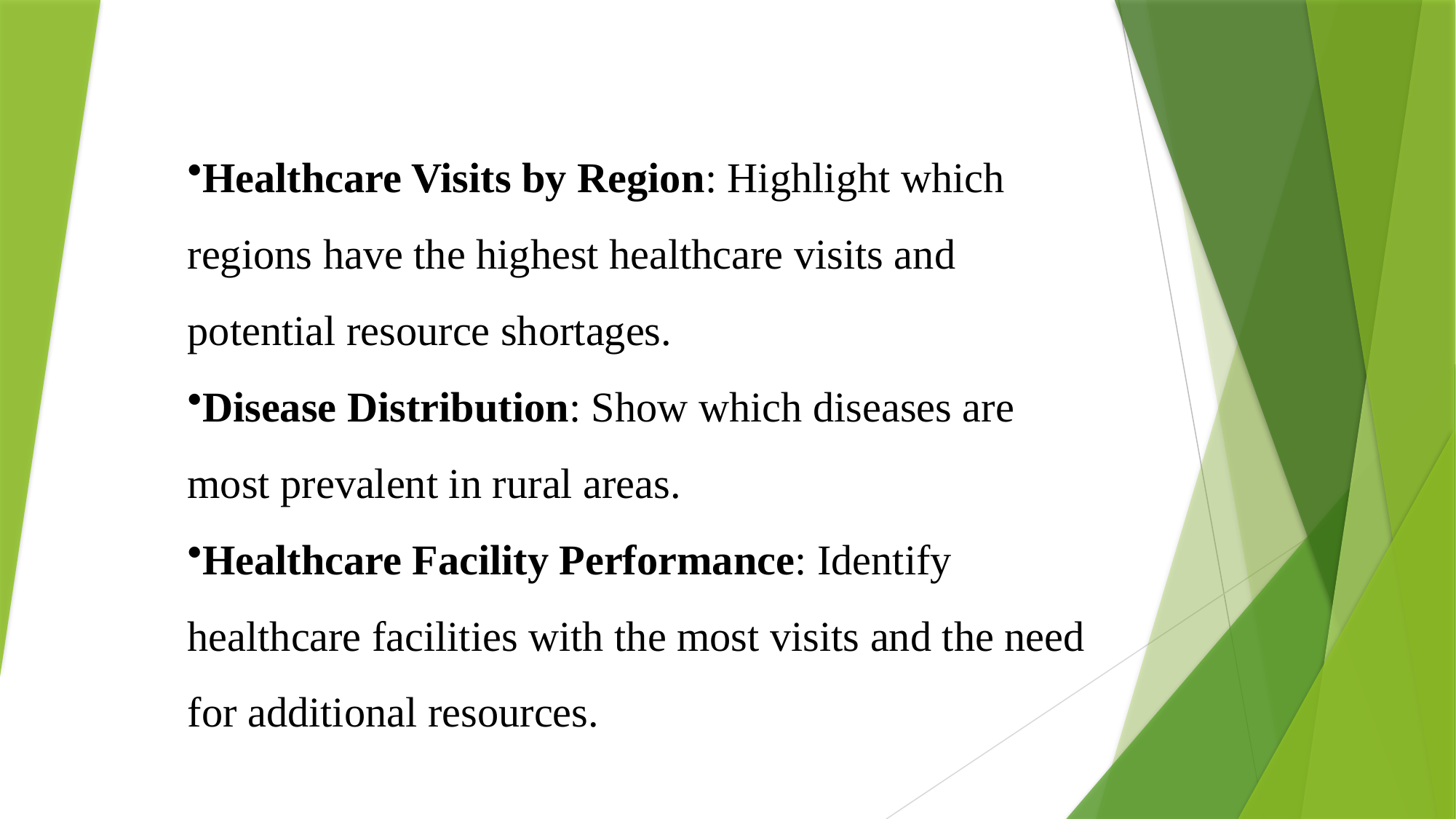

Healthcare Visits by Region: Highlight which regions have the highest healthcare visits and potential resource shortages.
Disease Distribution: Show which diseases are most prevalent in rural areas.
Healthcare Facility Performance: Identify healthcare facilities with the most visits and the need for additional resources.